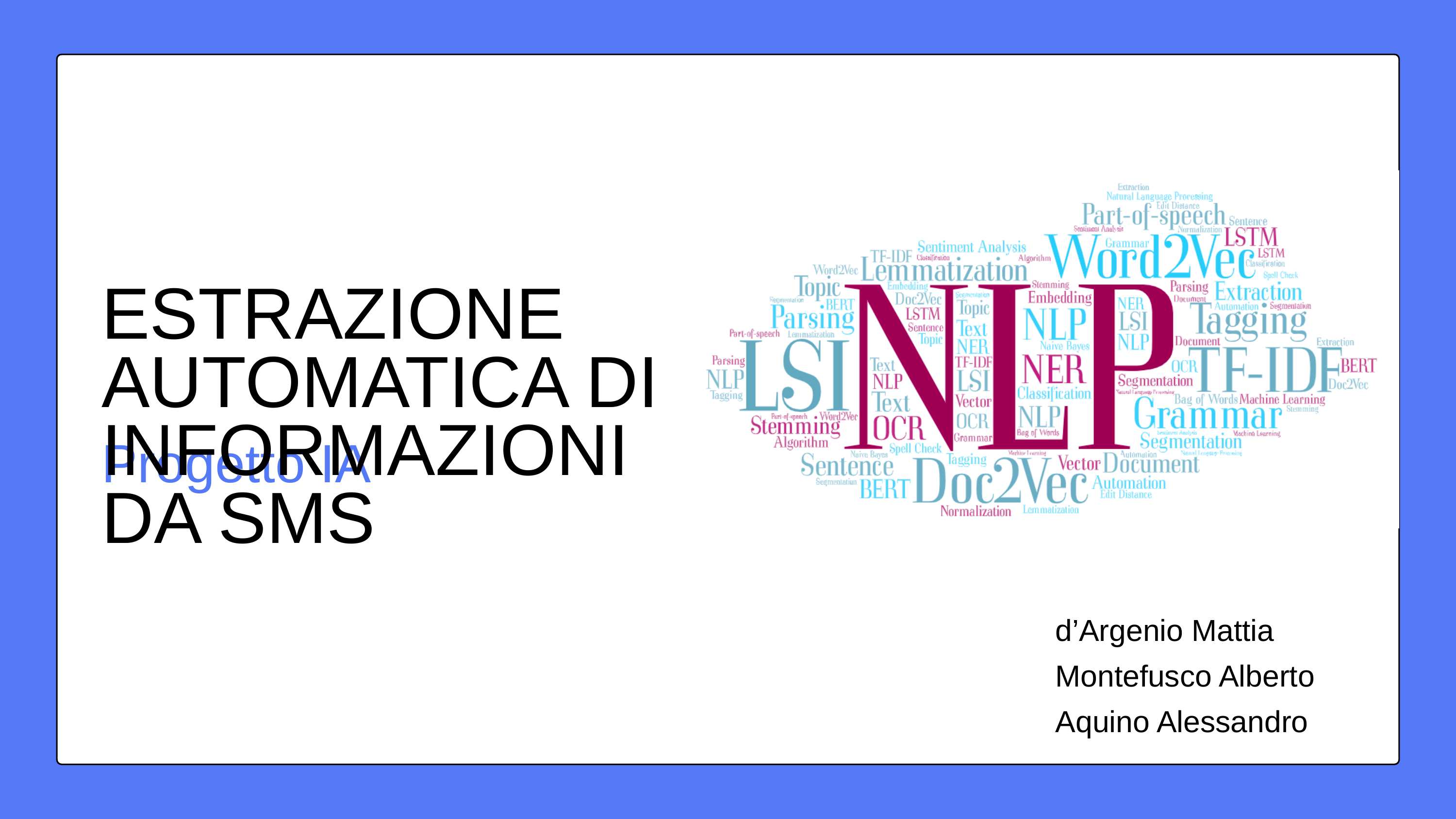

ESTRAZIONE AUTOMATICA DI INFORMAZIONI DA SMS
Progetto IA
d’Argenio Mattia
Montefusco Alberto
Aquino Alessandro